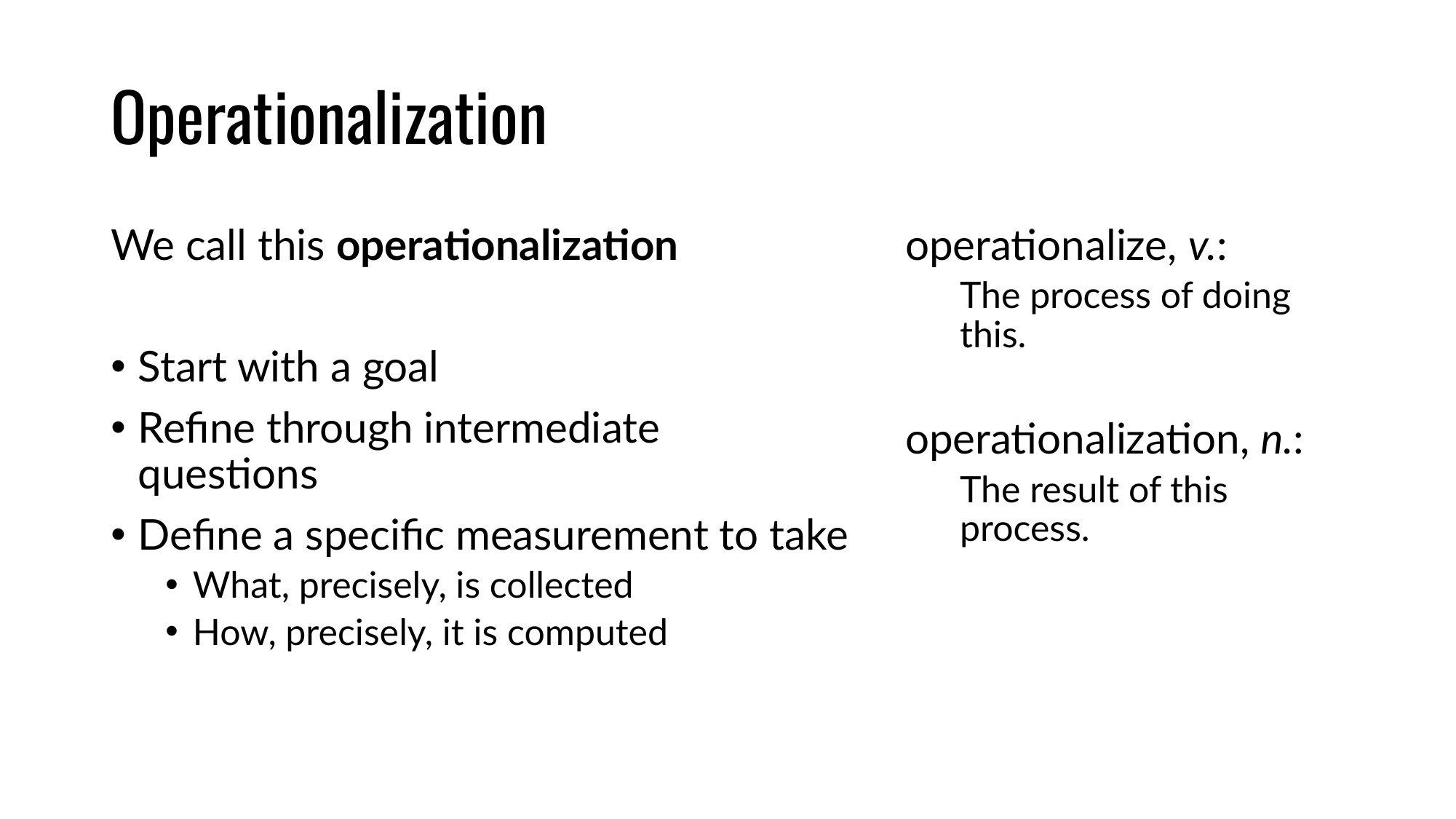

# Operationalization
We call this operationalization

Start with a goal
Refine through intermediate questions
Define a specific measurement to take
What, precisely, is collected
How, precisely, it is computed
operationalize, v.:
The process of doing this.

operationalization, n.:
The result of this process.